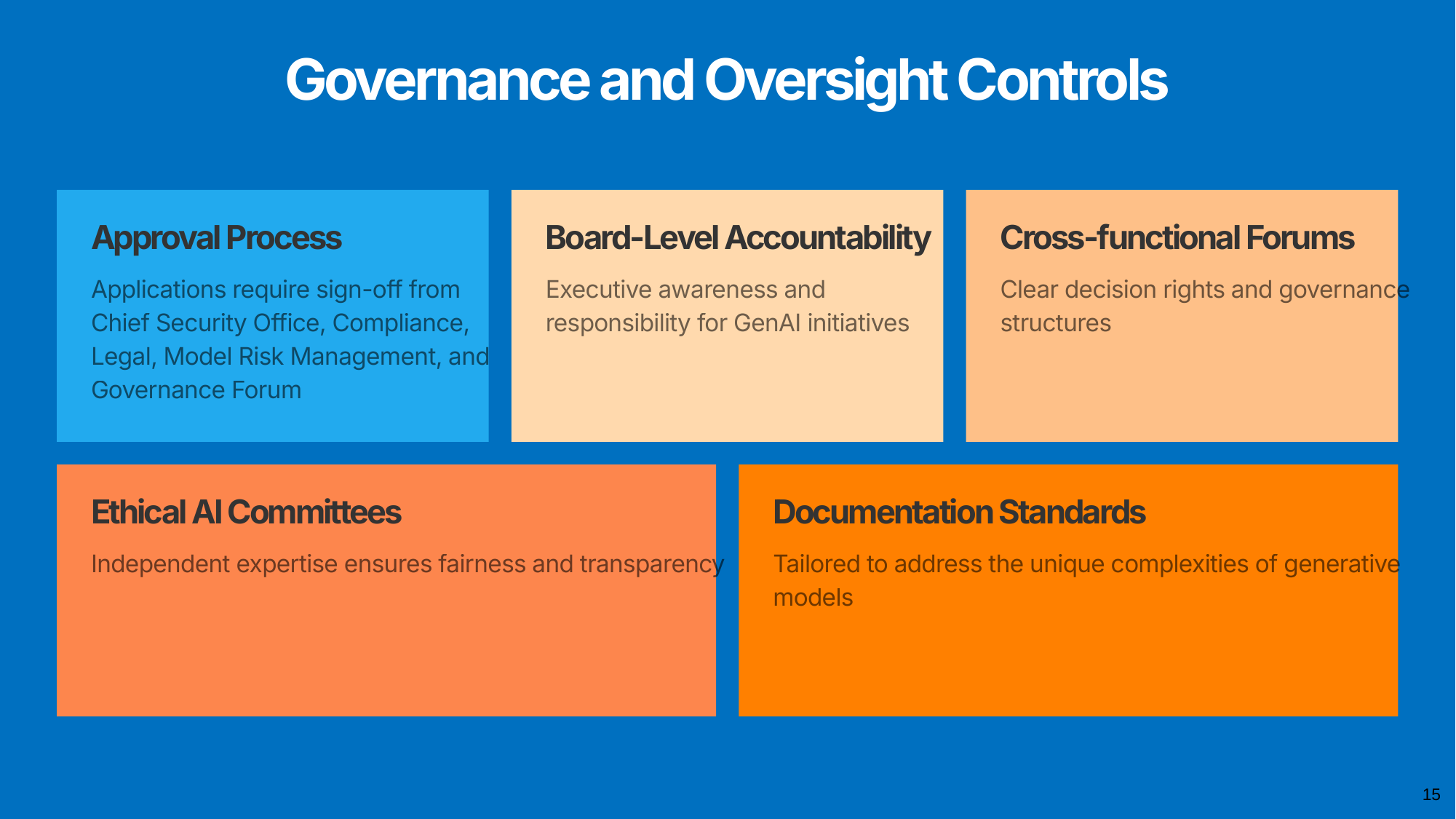

Governance and Oversight Controls

Approval Process
Board-Level Accountability
Cross-functional Forums
Applications require sign-off from Chief Security Office, Compliance, Legal, Model Risk Management, and Governance Forum
Executive awareness and responsibility for GenAI initiatives
Clear decision rights and governance structures

Ethical AI Committees
Documentation Standards
Independent expertise ensures fairness and transparency
Tailored to address the unique complexities of generative models

15